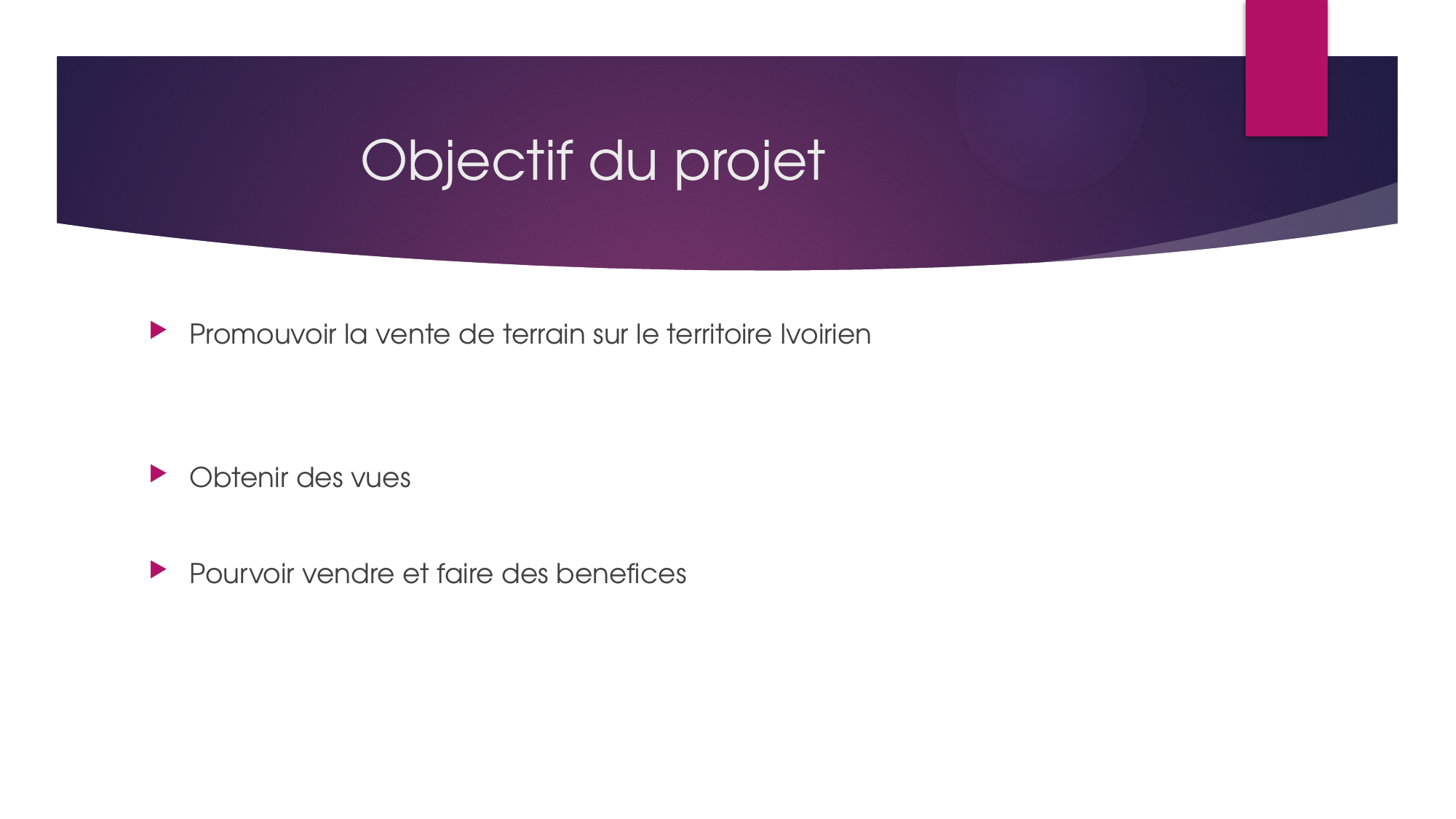

# Objectif du projet
Promouvoir la vente de terrain sur le territoire Ivoirien

Obtenir des vues

Pourvoir vendre et faire des benefices